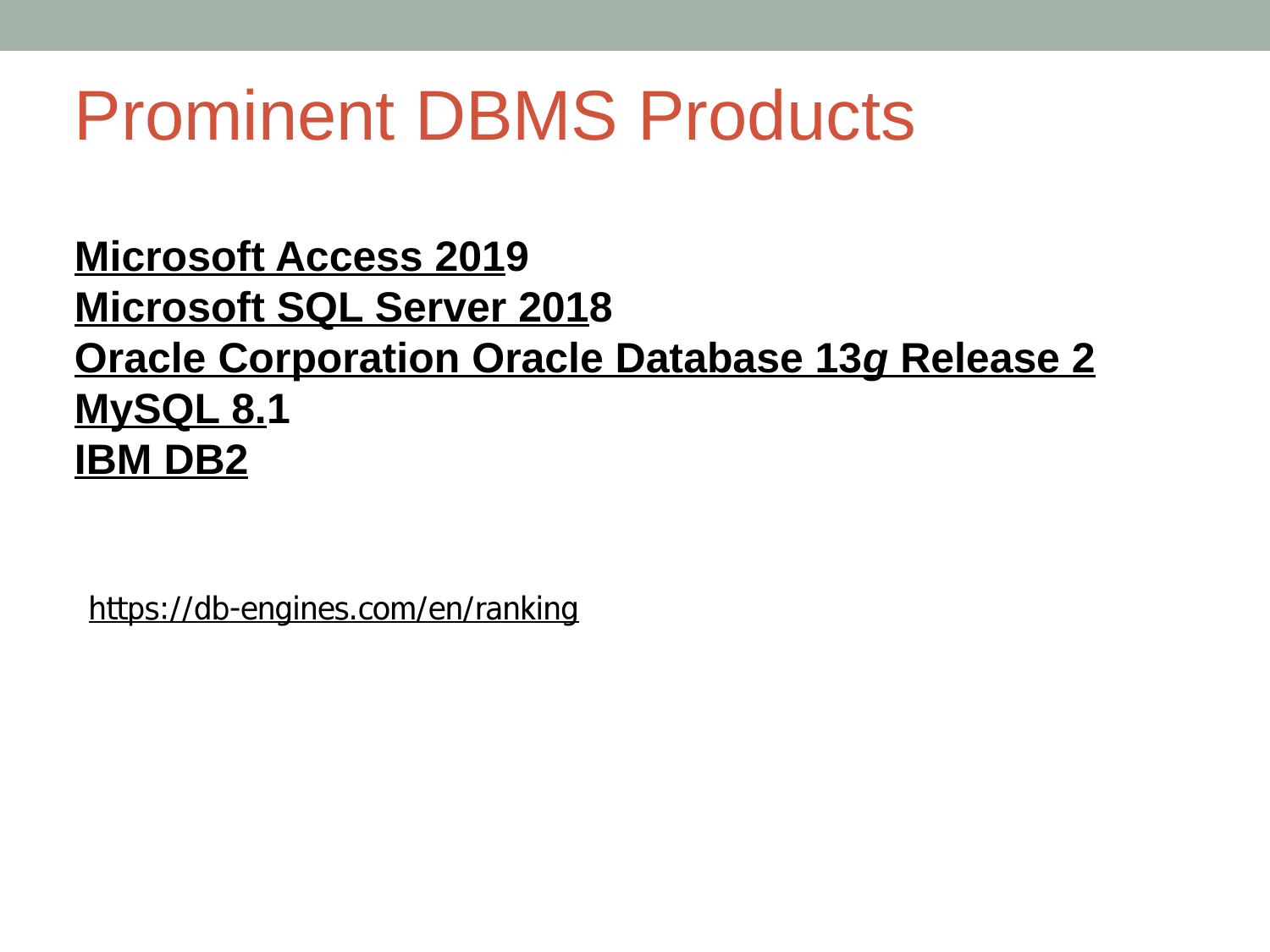

# Prominent DBMS Products
Microsoft Access 2019
Microsoft SQL Server 2018
Oracle Corporation Oracle Database 13g Release 2
MySQL 8.1
IBM DB2
https://db-engines.com/en/ranking